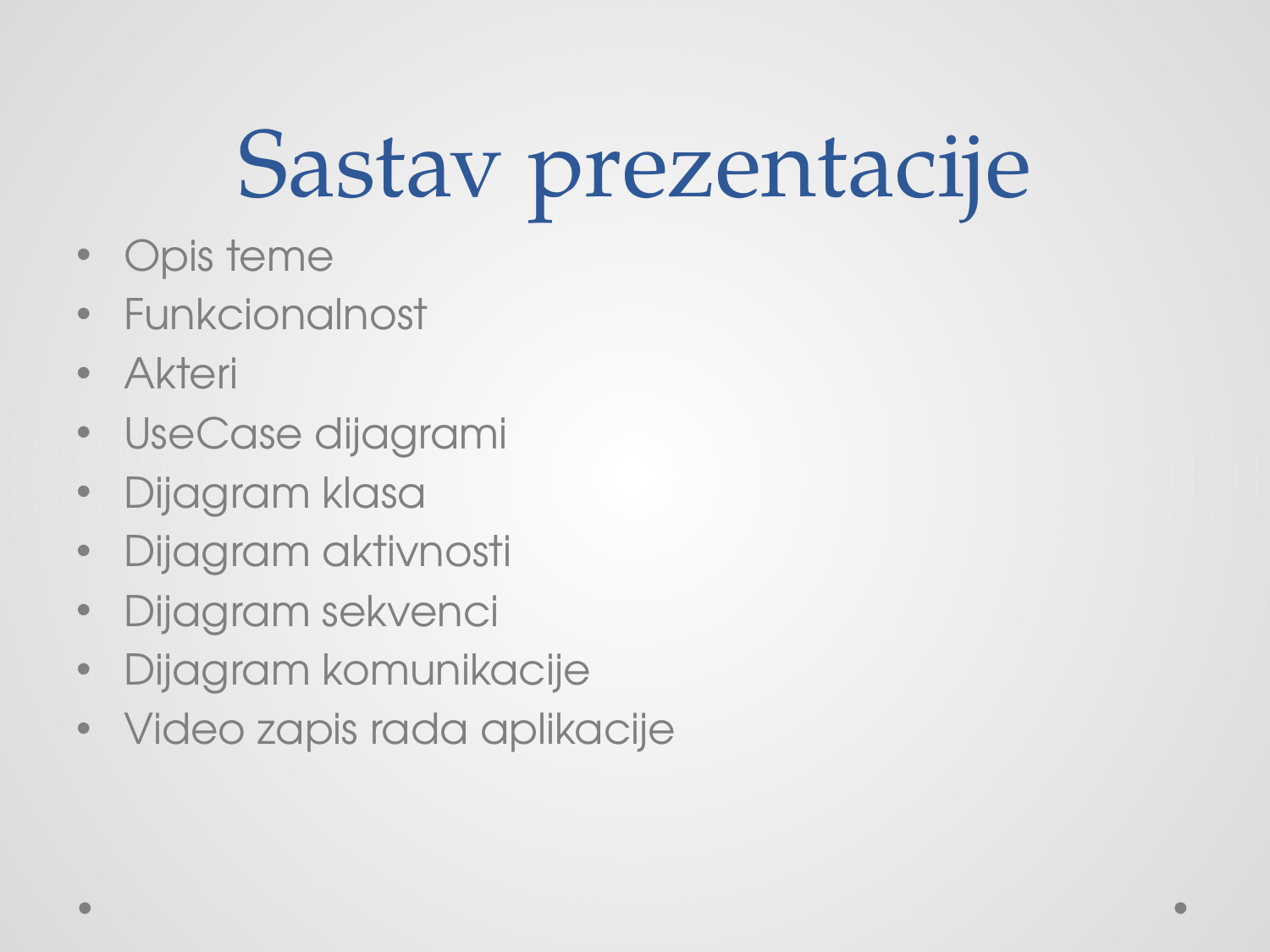

# Sastav prezentacije
Opis teme
Funkcionalnost
Akteri
UseCase dijagrami
Dijagram klasa
Dijagram aktivnosti
Dijagram sekvenci
Dijagram komunikacije
Video zapis rada aplikacije